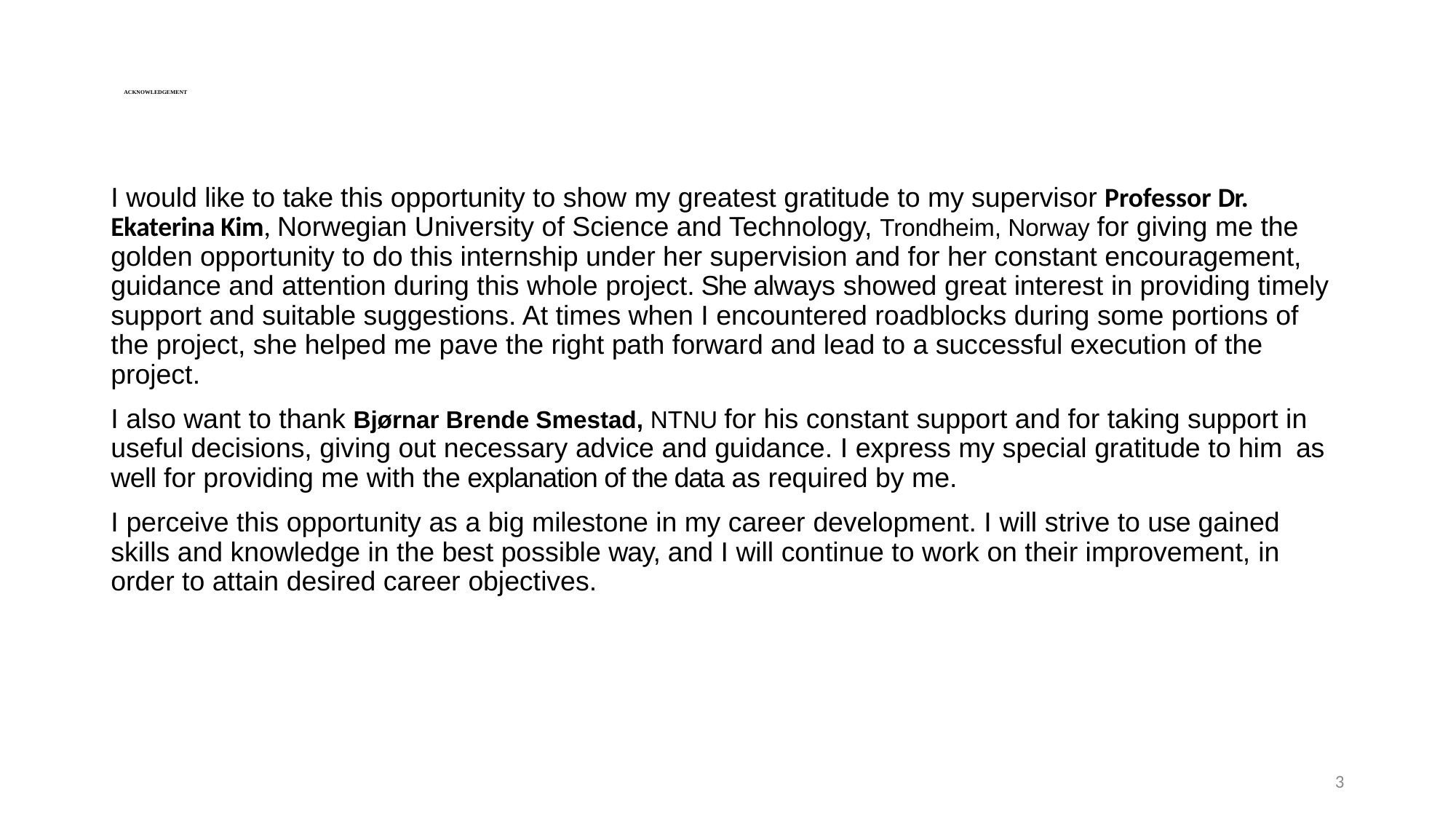

# ACKNOWLEDGEMENT

I would like to take this opportunity to show my greatest gratitude to my supervisor Professor Dr. Ekaterina Kim, Norwegian University of Science and Technology, Trondheim, Norway for giving me the golden opportunity to do this internship under her supervision and for her constant encouragement, guidance and attention during this whole project. She always showed great interest in providing timely support and suitable suggestions. At times when I encountered roadblocks during some portions of the project, she helped me pave the right path forward and lead to a successful execution of the project.
I also want to thank Bjørnar Brende Smestad, NTNU for his constant support and for taking support in useful decisions, giving out necessary advice and guidance. I express my special gratitude to him  as well for providing me with the explanation of the data as required by me.
I perceive this opportunity as a big milestone in my career development. I will strive to use gained skills and knowledge in the best possible way, and I will continue to work on their improvement, in order to attain desired career objectives.

3